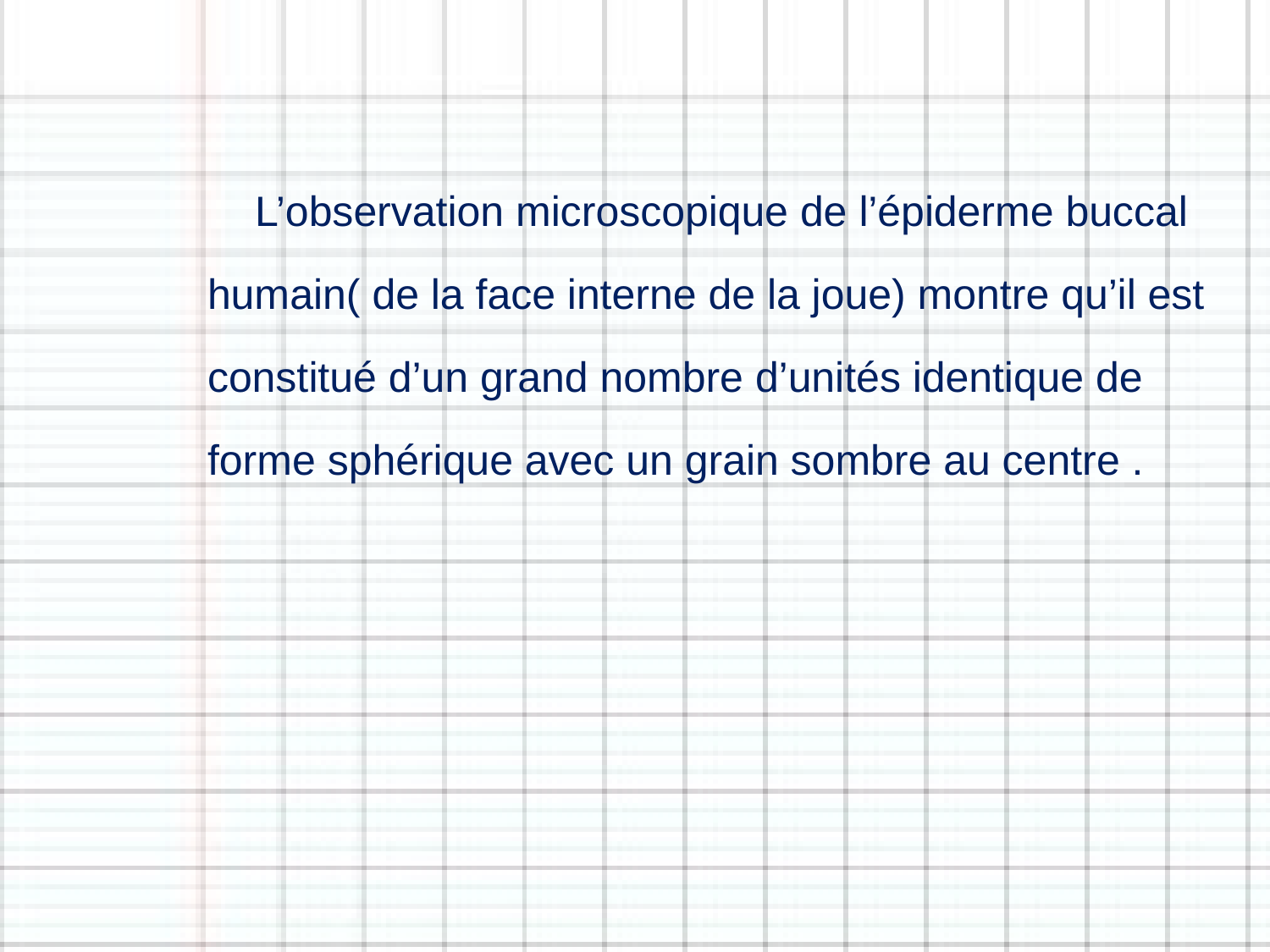

L’observation microscopique de l’épiderme buccal humain( de la face interne de la joue) montre qu’il est constitué d’un grand nombre d’unités identique de forme sphérique avec un grain sombre au centre .